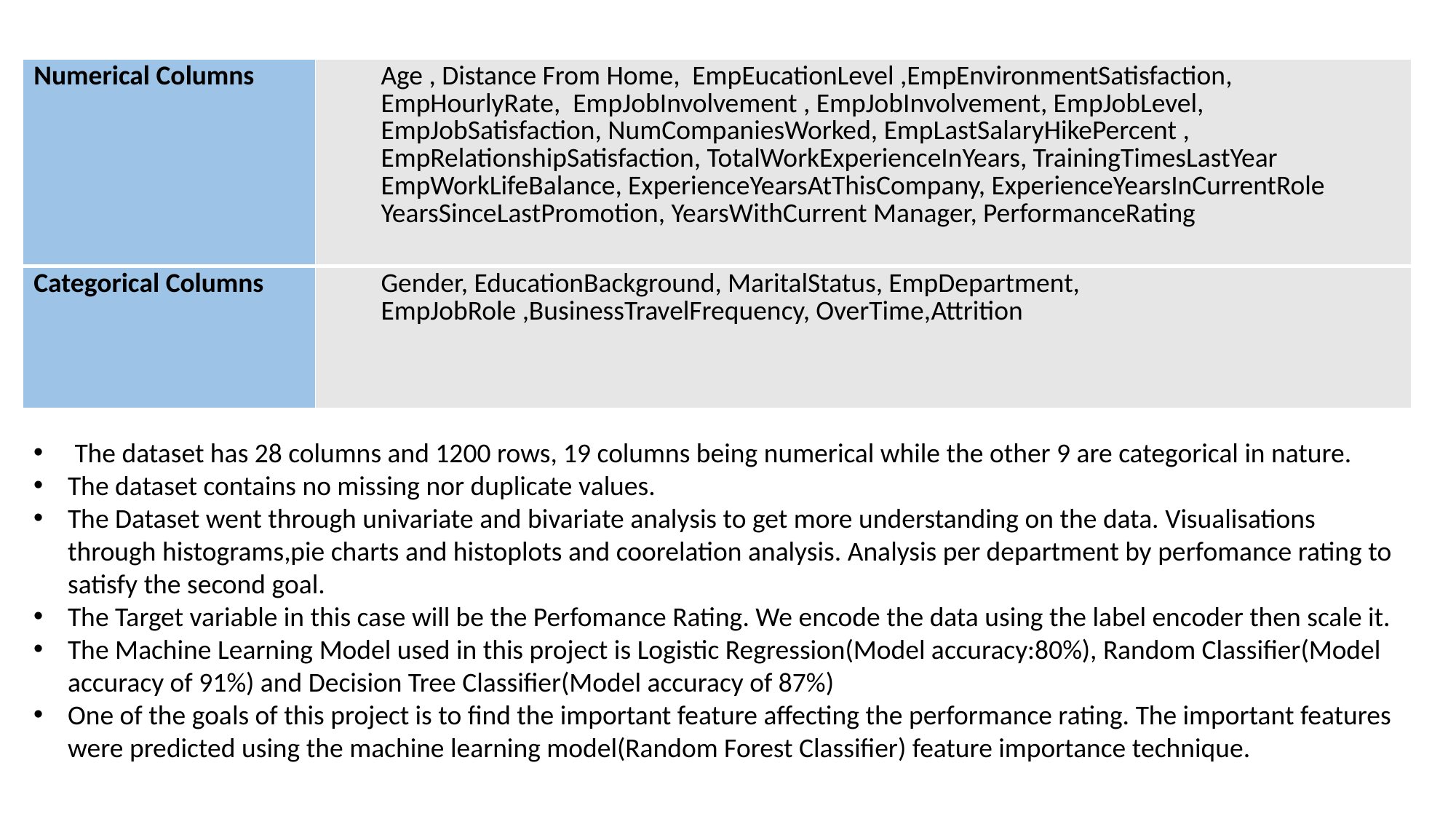

| Numerical Columns | Age , Distance From Home, EmpEucationLevel ,EmpEnvironmentSatisfaction, EmpHourlyRate, EmpJobInvolvement , EmpJobInvolvement, EmpJobLevel, EmpJobSatisfaction, NumCompaniesWorked, EmpLastSalaryHikePercent , EmpRelationshipSatisfaction, TotalWorkExperienceInYears, TrainingTimesLastYear EmpWorkLifeBalance, ExperienceYearsAtThisCompany, ExperienceYearsInCurrentRole YearsSinceLastPromotion, YearsWithCurrent Manager, PerformanceRating |
| --- | --- |
| Categorical Columns | Gender, EducationBackground, MaritalStatus, EmpDepartment, EmpJobRole ,BusinessTravelFrequency, OverTime,Attrition |
The dataset has 28 columns and 1200 rows, 19 columns being numerical while the other 9 are categorical in nature.
The dataset contains no missing nor duplicate values.
The Dataset went through univariate and bivariate analysis to get more understanding on the data. Visualisations through histograms,pie charts and histoplots and coorelation analysis. Analysis per department by perfomance rating to satisfy the second goal.
The Target variable in this case will be the Perfomance Rating. We encode the data using the label encoder then scale it.
The Machine Learning Model used in this project is Logistic Regression(Model accuracy:80%), Random Classifier(Model accuracy of 91%) and Decision Tree Classifier(Model accuracy of 87%)
One of the goals of this project is to find the important feature affecting the performance rating. The important features were predicted using the machine learning model(Random Forest Classifier) feature importance technique.